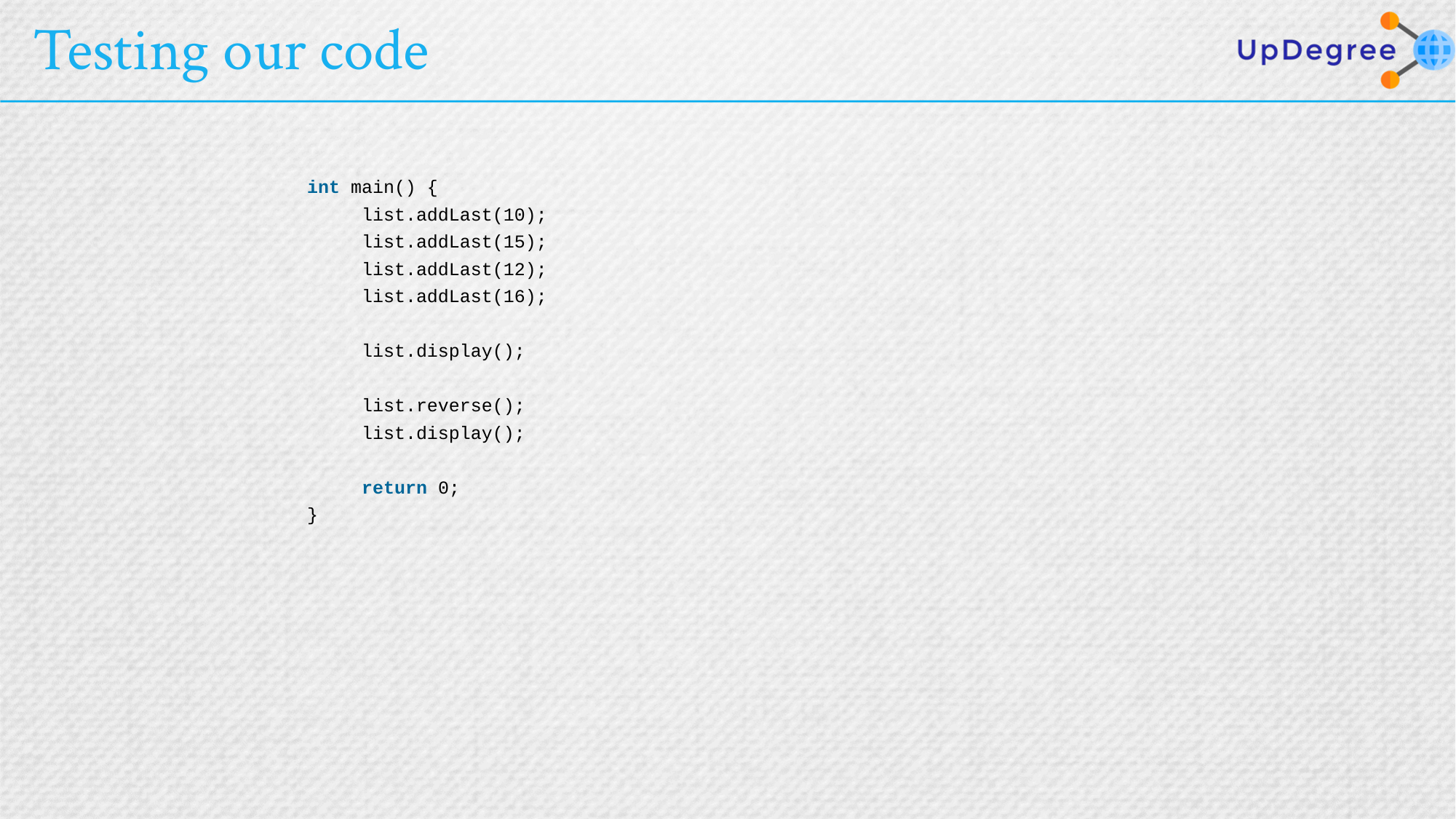

# Testing our code

int main() {
list.addLast(10);
list.addLast(15);
list.addLast(12);
list.addLast(16);

list.display();

list.reverse();
list.display();

return 0;
}